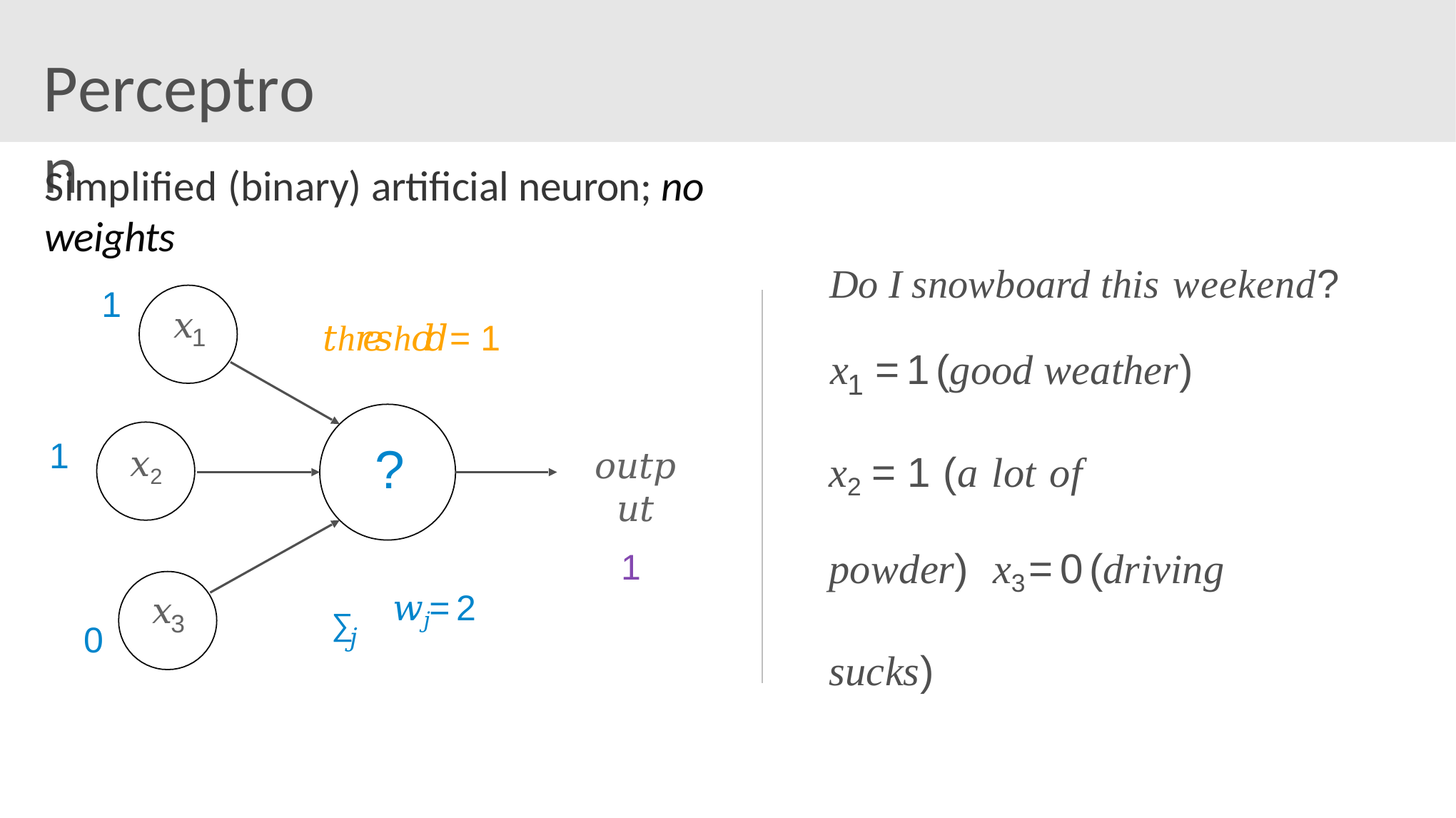

# Perceptron
Simplified (binary) artificial neuron; no weights
Do I snowboard this weekend?
1

𝑥
𝑡h𝑟𝑒𝑠h𝑜𝑙𝑑 = 1
1
x	= 1 (good weather)

1
x2 = 1 (a lot of	powder)  x3 = 0 (driving sucks)

𝑜𝑢𝑡𝑝𝑢𝑡
1
1
?
𝑥2

∑ 𝑤𝑗 = 2

𝑥
3
0
𝑗